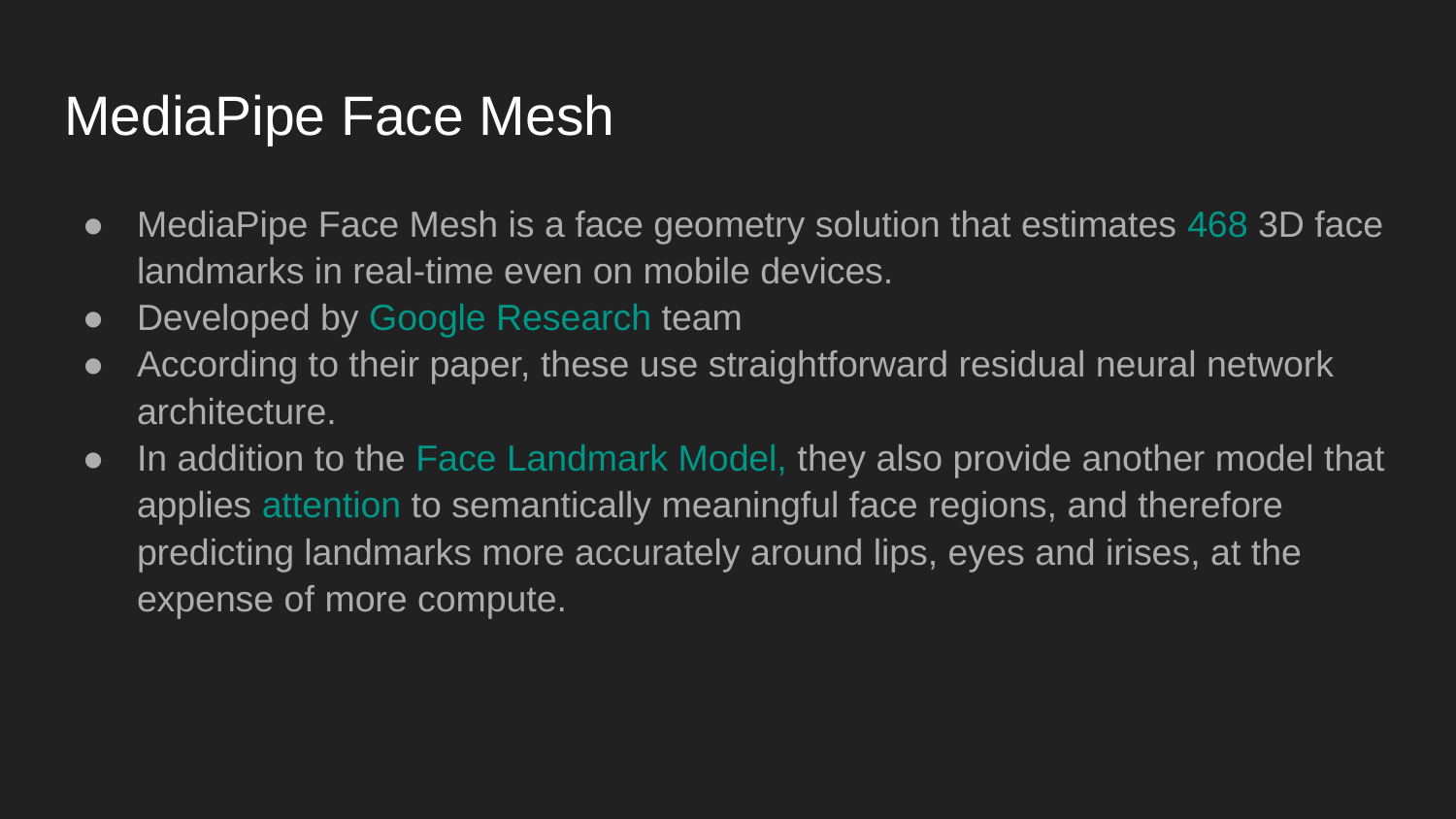

# MediaPipe Face Mesh
MediaPipe Face Mesh is a face geometry solution that estimates 468 3D face landmarks in real-time even on mobile devices.
Developed by Google Research team
According to their paper, these use straightforward residual neural network architecture.
In addition to the Face Landmark Model, they also provide another model that applies attention to semantically meaningful face regions, and therefore predicting landmarks more accurately around lips, eyes and irises, at the expense of more compute.